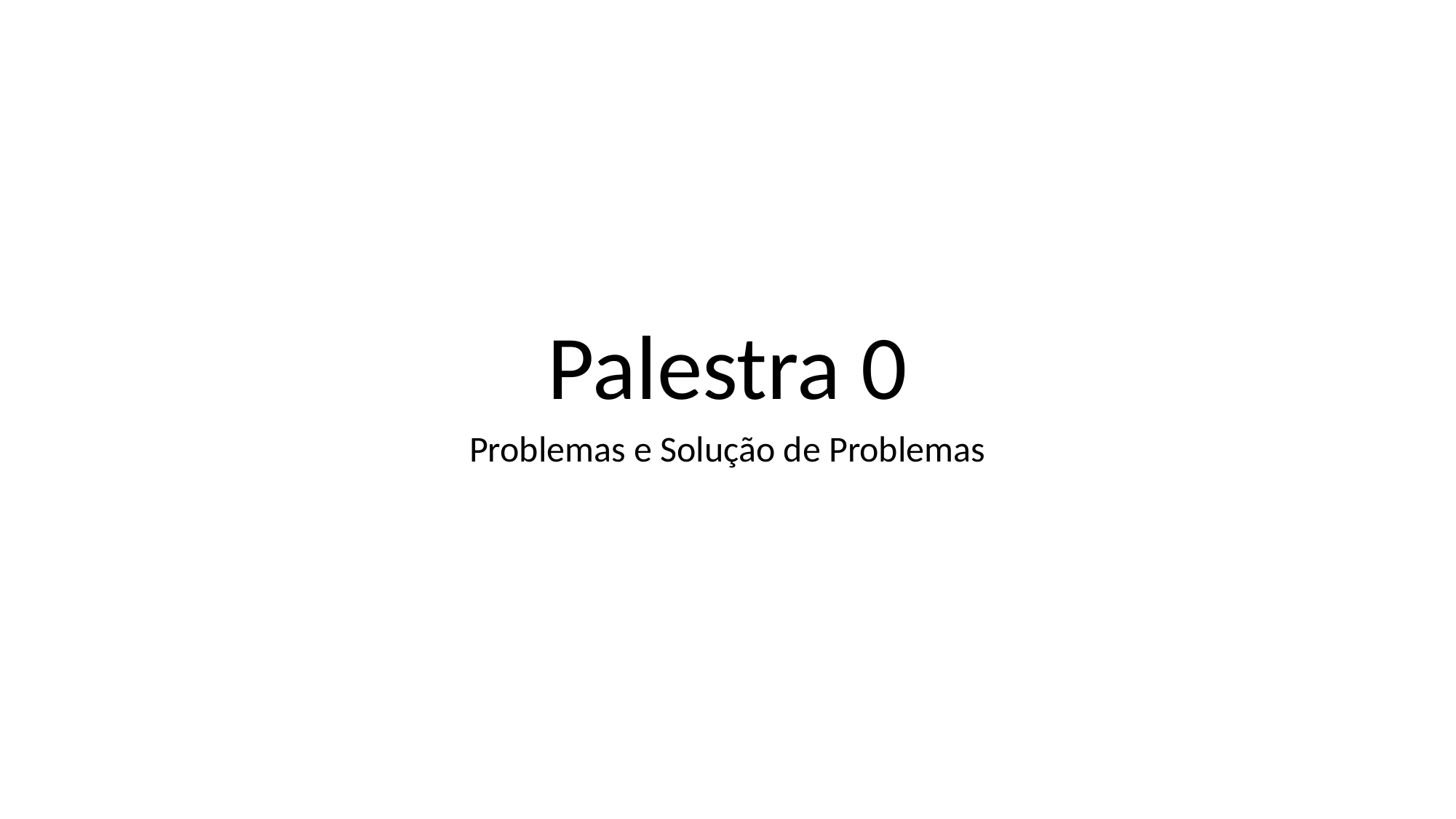

# Palestra 0
Problemas e Solução de Problemas